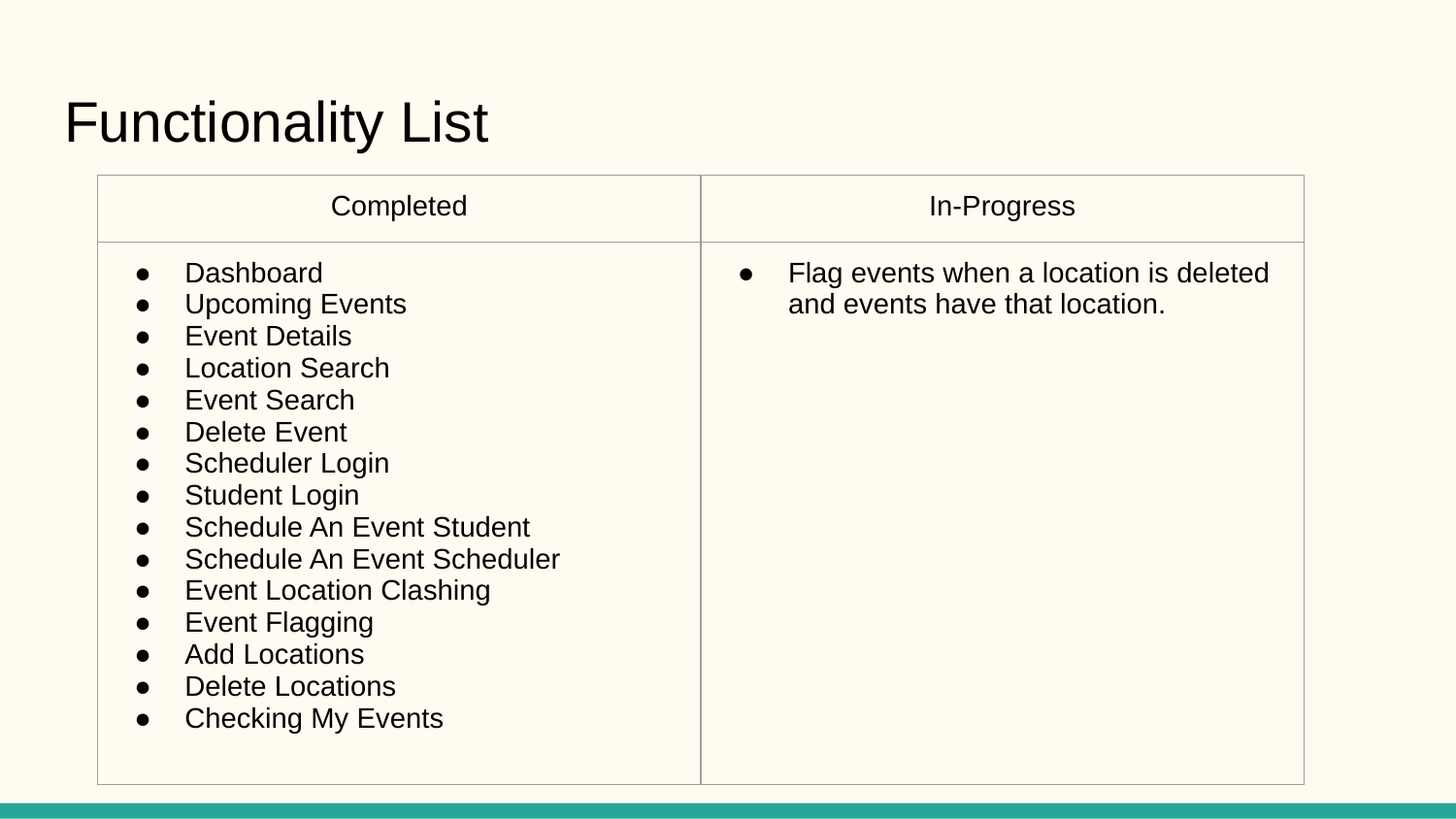

# Functionality List
| Completed | In-Progress |
| --- | --- |
| Dashboard Upcoming Events Event Details Location Search Event Search Delete Event Scheduler Login Student Login Schedule An Event Student Schedule An Event Scheduler Event Location Clashing Event Flagging Add Locations Delete Locations Checking My Events | Flag events when a location is deleted and events have that location. |